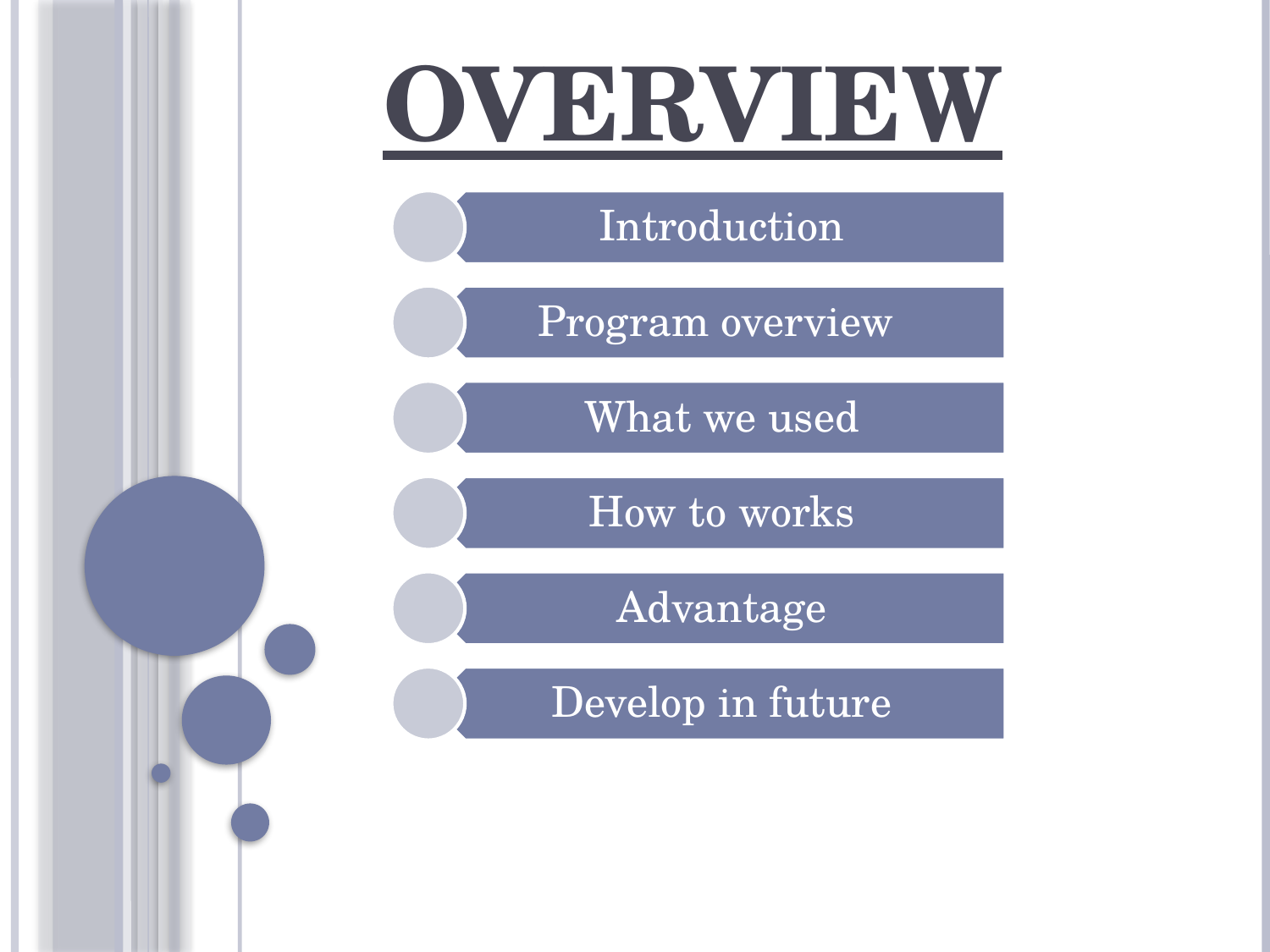

# Overview
Introduction
Program overview
What we used
How to works
Advantage
Develop in future